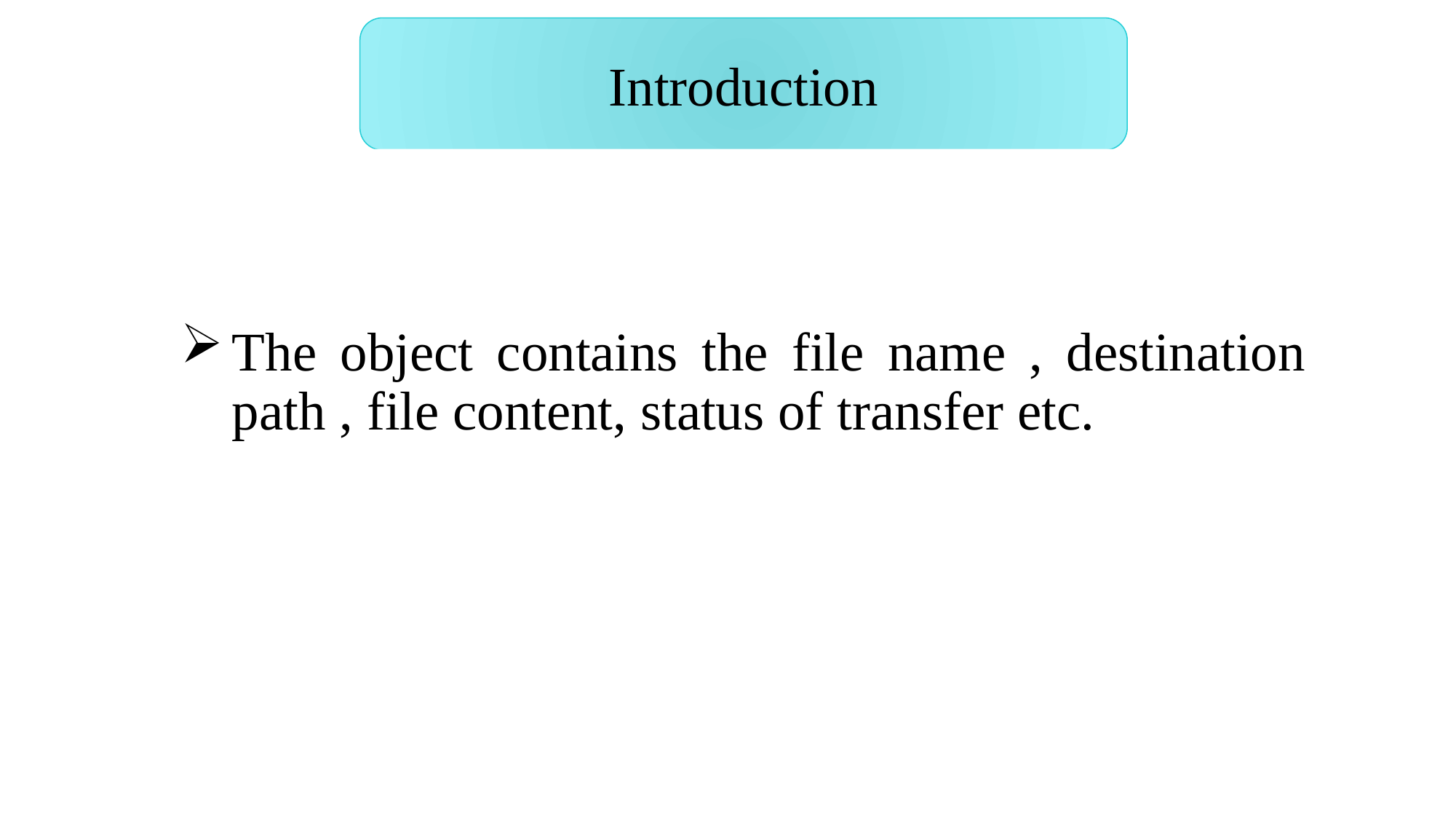

Introduction
The object contains the file name , destination path , file content, status of transfer etc.